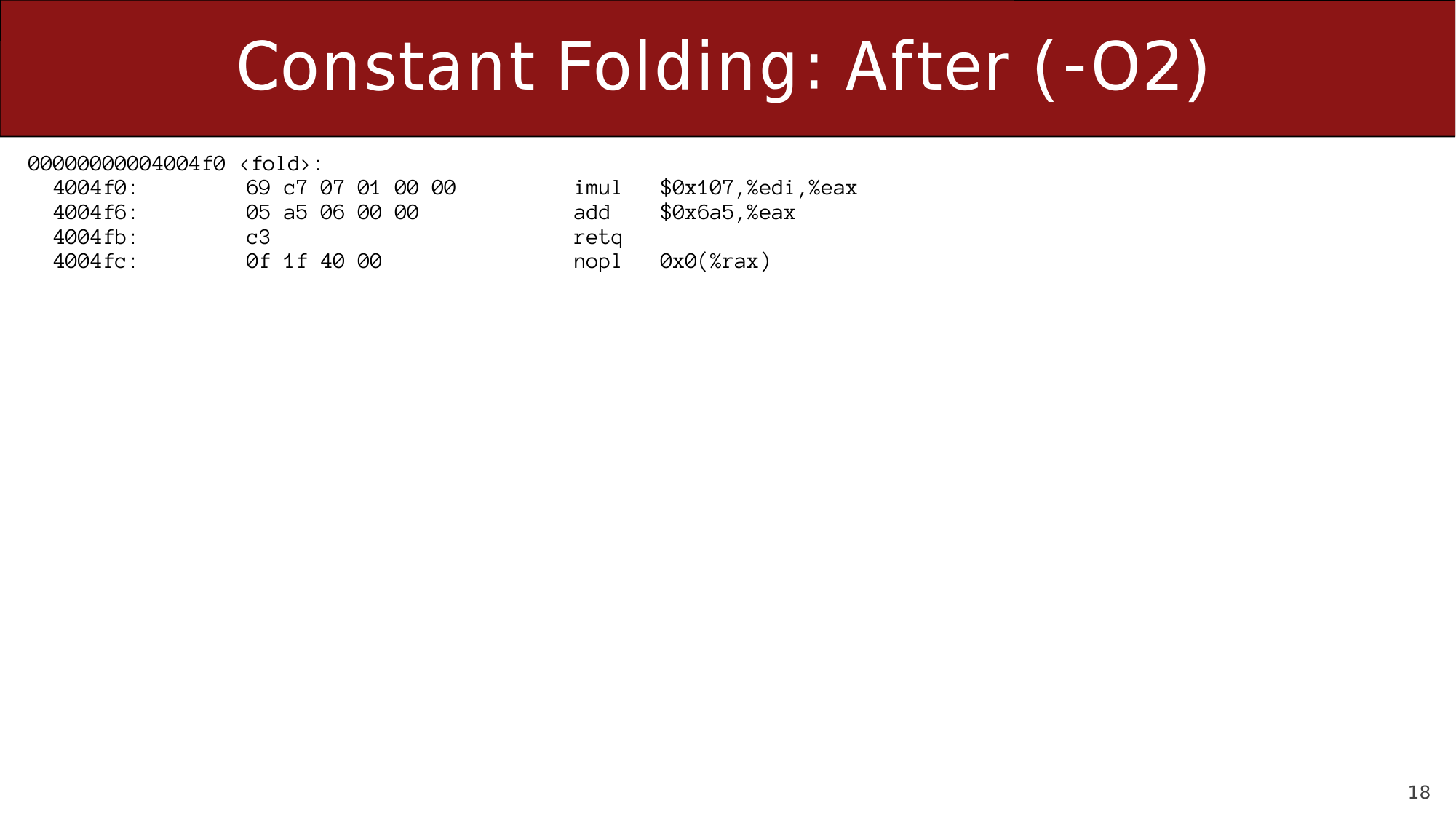

# Constant Folding: After (-O2)
00000000004004f0 <fold>:
  4004f0:	69 c7 07 01 00 00    	imul   $0x107,%edi,%eax
  4004f6:	05 a5 06 00 00       	add    $0x6a5,%eax
  4004fb:	c3                   	retq
  4004fc:	0f 1f 40 00          	nopl   0x0(%rax)